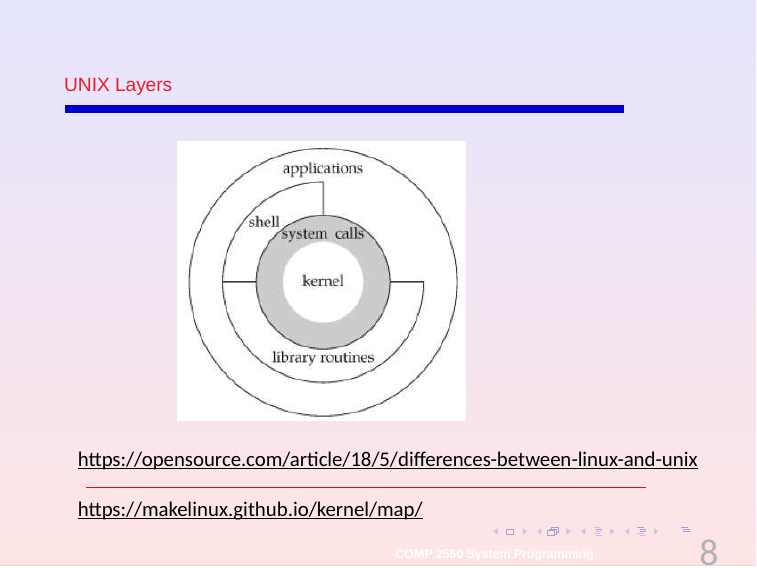

UNIX Layers

https://opensource.com/article/18/5/differences-between-linux-and-unix

https://makelinux.github.io/kernel/map/

8
COMP 2560 System Programming